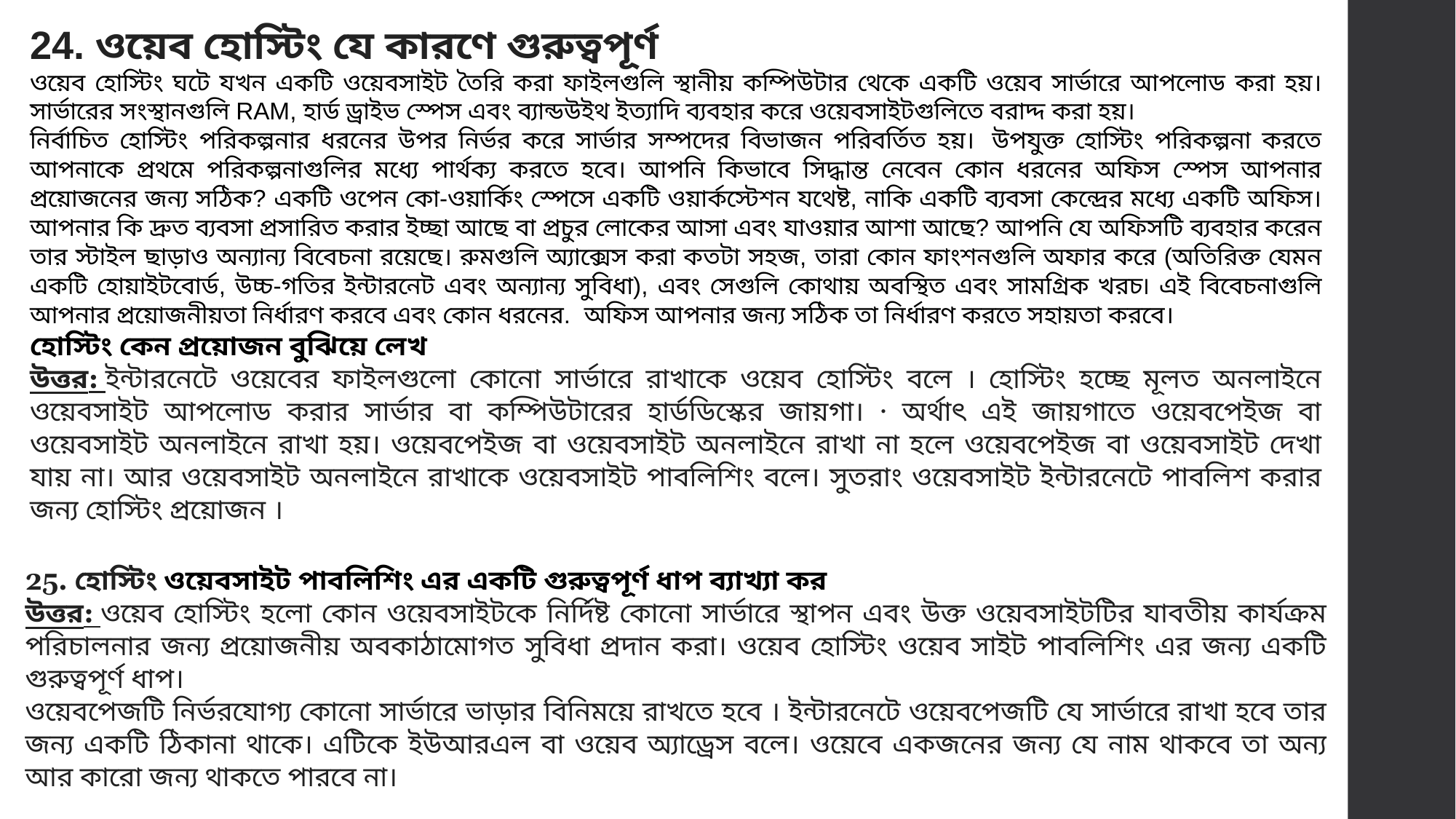

24. ওয়েব হোস্টিং যে কারণে গুরুত্বপূর্ণ
ওয়েব হোস্টিং ঘটে যখন একটি ওয়েবসাইট তৈরি করা ফাইলগুলি স্থানীয় কম্পিউটার থেকে একটি ওয়েব সার্ভারে আপলোড করা হয়। সার্ভারের সংস্থানগুলি RAM, হার্ড ড্রাইভ স্পেস এবং ব্যান্ডউইথ ইত্যাদি ব্যবহার করে ওয়েবসাইটগুলিতে বরাদ্দ করা হয়।
নির্বাচিত হোস্টিং পরিকল্পনার ধরনের উপর নির্ভর করে সার্ভার সম্পদের বিভাজন পরিবর্তিত হয়।  উপযুক্ত হোস্টিং পরিকল্পনা করতে আপনাকে প্রথমে পরিকল্পনাগুলির মধ্যে পার্থক্য করতে হবে। আপনি কিভাবে সিদ্ধান্ত নেবেন কোন ধরনের অফিস স্পেস আপনার প্রয়োজনের জন্য সঠিক? একটি ওপেন কো-ওয়ার্কিং স্পেসে একটি ওয়ার্কস্টেশন যথেষ্ট, নাকি একটি ব্যবসা কেন্দ্রের মধ্যে একটি অফিস। আপনার কি দ্রুত ব্যবসা প্রসারিত করার ইচ্ছা আছে বা প্রচুর লোকের আসা এবং যাওয়ার আশা আছে? আপনি যে অফিসটি ব্যবহার করেন তার স্টাইল ছাড়াও অন্যান্য বিবেচনা রয়েছে। রুমগুলি অ্যাক্সেস করা কতটা সহজ, তারা কোন ফাংশনগুলি অফার করে (অতিরিক্ত যেমন একটি হোয়াইটবোর্ড, উচ্চ-গতির ইন্টারনেট এবং অন্যান্য সুবিধা), এবং সেগুলি কোথায় অবস্থিত এবং সামগ্রিক খরচ৷ এই বিবেচনাগুলি আপনার প্রয়োজনীয়তা নির্ধারণ করবে এবং কোন ধরনের.  অফিস আপনার জন্য সঠিক তা নির্ধারণ করতে সহায়তা করবে।
হোস্টিং কেন প্রয়োজন বুঝিয়ে লেখ
উত্তর: ইন্টারনেটে ওয়েবের ফাইলগুলো কোনো সার্ভারে রাখাকে ওয়েব হোস্টিং বলে । হোস্টিং হচ্ছে মূলত অনলাইনে ওয়েবসাইট আপলোড করার সার্ভার বা কম্পিউটারের হার্ডডিস্কের জায়গা। · অর্থাৎ এই জায়গাতে ওয়েবপেইজ বা ওয়েবসাইট অনলাইনে রাখা হয়। ওয়েবপেইজ বা ওয়েবসাইট অনলাইনে রাখা না হলে ওয়েবপেইজ বা ওয়েবসাইট দেখা যায় না। আর ওয়েবসাইট অনলাইনে রাখাকে ওয়েবসাইট পাবলিশিং বলে। সুতরাং ওয়েবসাইট ইন্টারনেটে পাবলিশ করার জন্য হোস্টিং প্রয়োজন ।

25. হোস্টিং ওয়েবসাইট পাবলিশিং এর একটি গুরুত্বপূর্ণ ধাপ ব্যাখ্যা কর
উত্তর: ওয়েব হোস্টিং হলো কোন ওয়েবসাইটকে নির্দিষ্ট কোনো সার্ভারে স্থাপন এবং উক্ত ওয়েবসাইটটির যাবতীয় কার্যক্রম পরিচালনার জন্য প্রয়োজনীয় অবকাঠামোগত সুবিধা প্রদান করা। ওয়েব হোস্টিং ওয়েব সাইট পাবলিশিং এর জন্য একটি গুরুত্বপূর্ণ ধাপ।
ওয়েবপেজটি নির্ভরযোগ্য কোনো সার্ভারে ভাড়ার বিনিময়ে রাখতে হবে । ইন্টারনেটে ওয়েবপেজটি যে সার্ভারে রাখা হবে তার জন্য একটি ঠিকানা থাকে। এটিকে ইউআরএল বা ওয়েব অ্যাড্রেস বলে। ওয়েবে একজনের জন্য যে নাম থাকবে তা অন্য আর কারো জন্য থাকতে পারবে না।